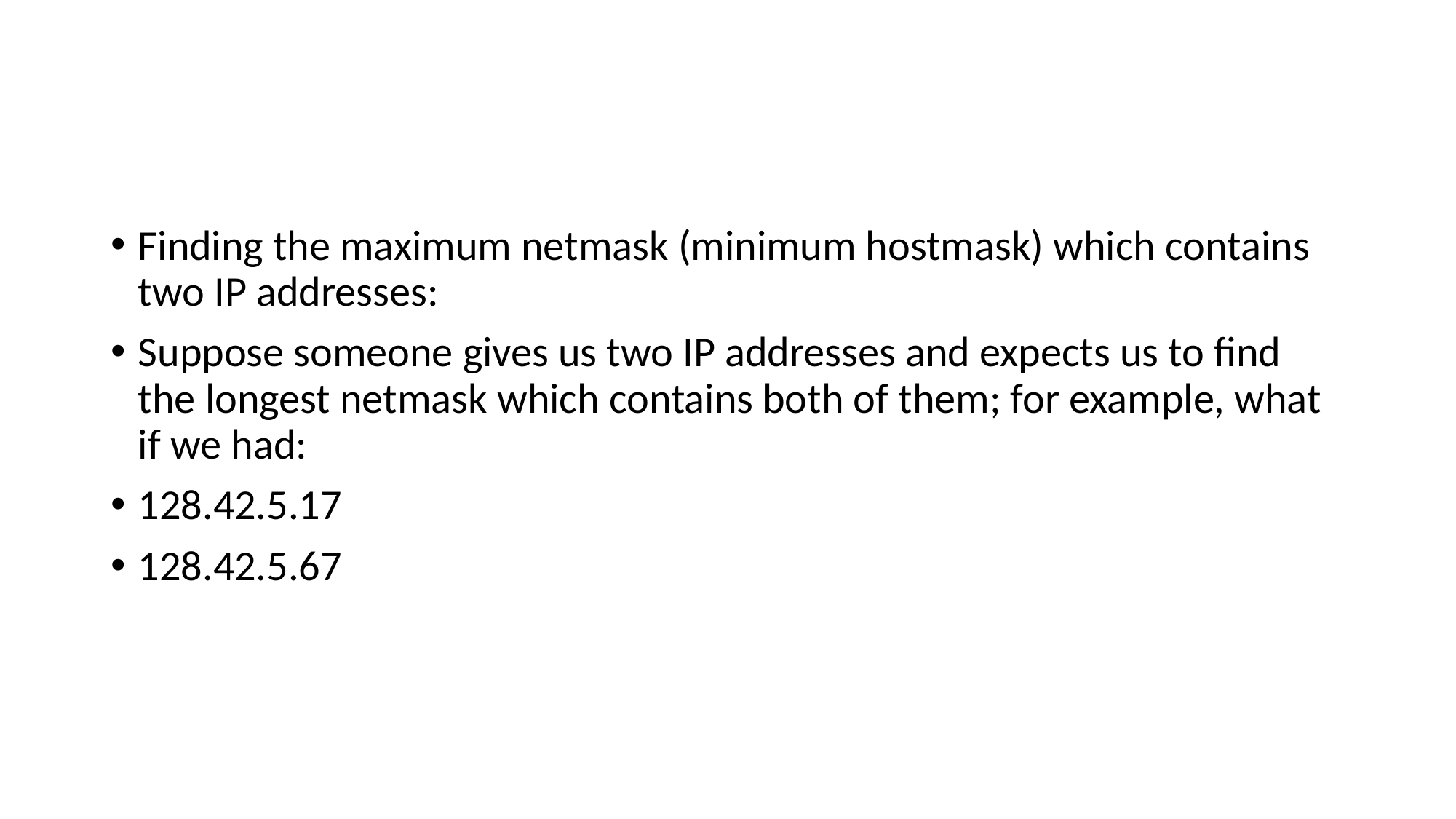

#
Finding the maximum netmask (minimum hostmask) which contains two IP addresses:
Suppose someone gives us two IP addresses and expects us to find the longest netmask which contains both of them; for example, what if we had:
128.42.5.17
128.42.5.67